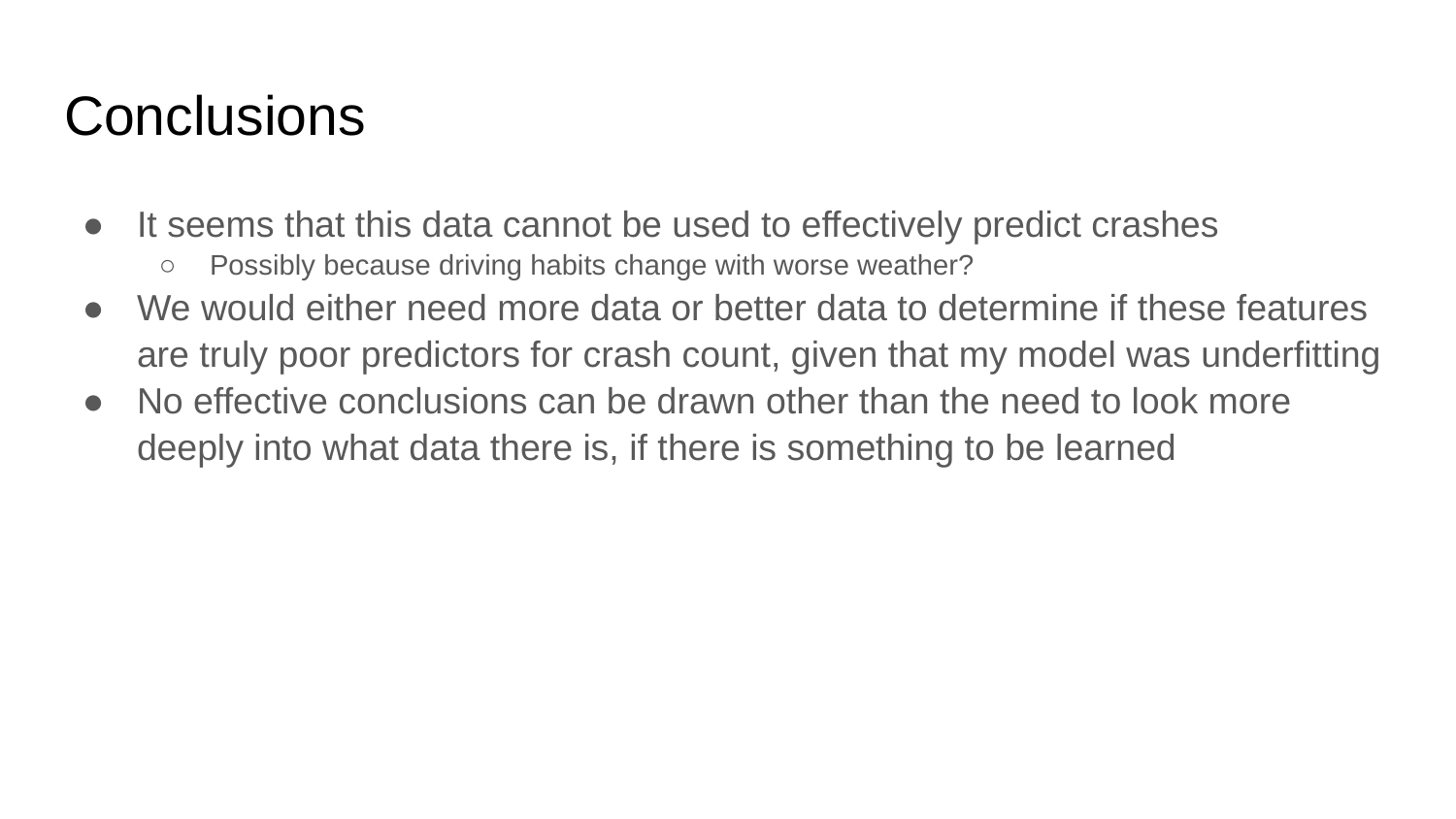

# Conclusions
It seems that this data cannot be used to effectively predict crashes
Possibly because driving habits change with worse weather?
We would either need more data or better data to determine if these features are truly poor predictors for crash count, given that my model was underfitting
No effective conclusions can be drawn other than the need to look more deeply into what data there is, if there is something to be learned